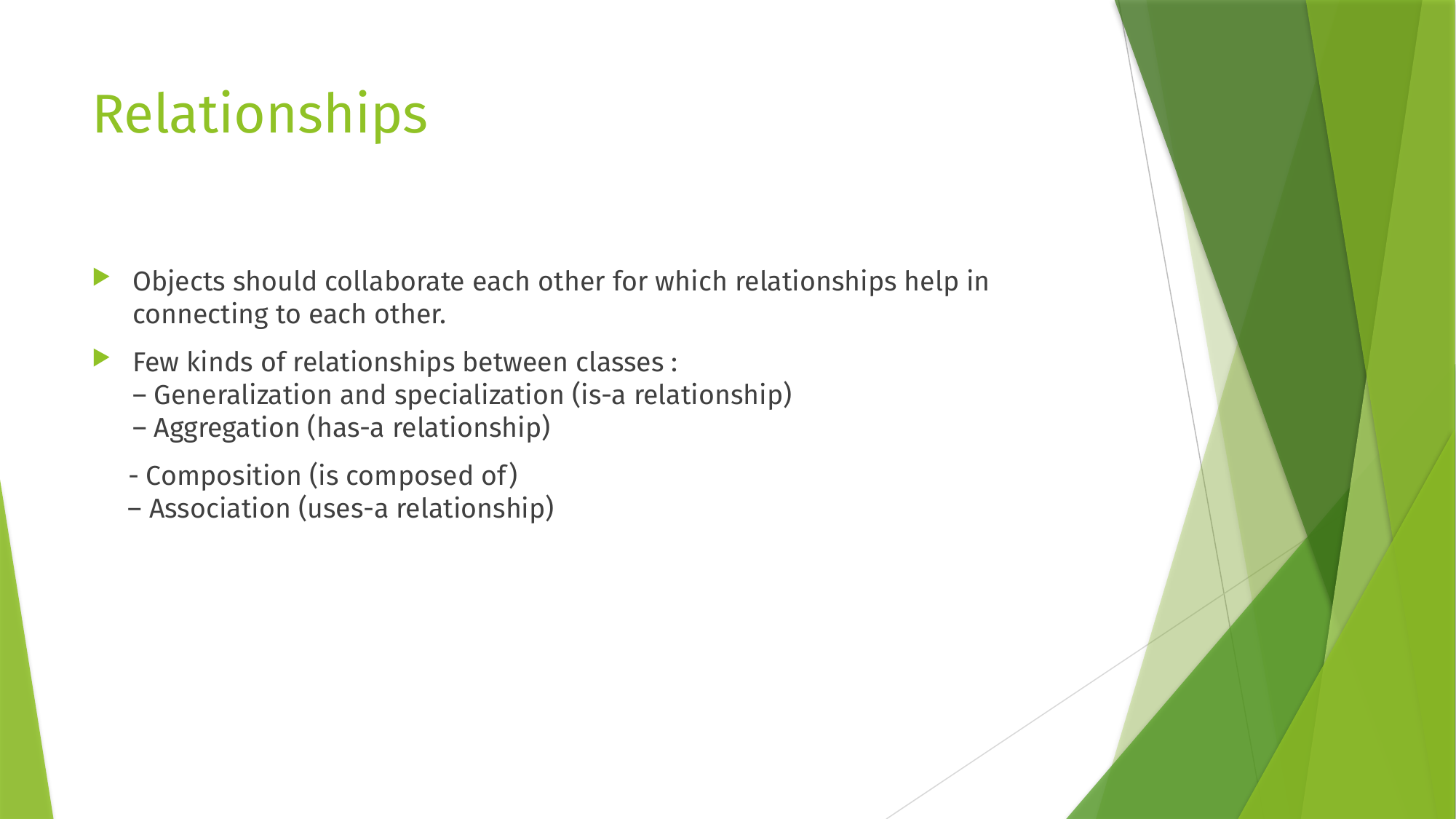

# Relationships
Objects should collaborate each other for which relationships help in connecting to each other.
Few kinds of relationships between classes :
– Generalization and specialization (is-a relationship)
– Aggregation (has-a relationship)
     - Composition (is composed of)
     – Association (uses-a relationship)